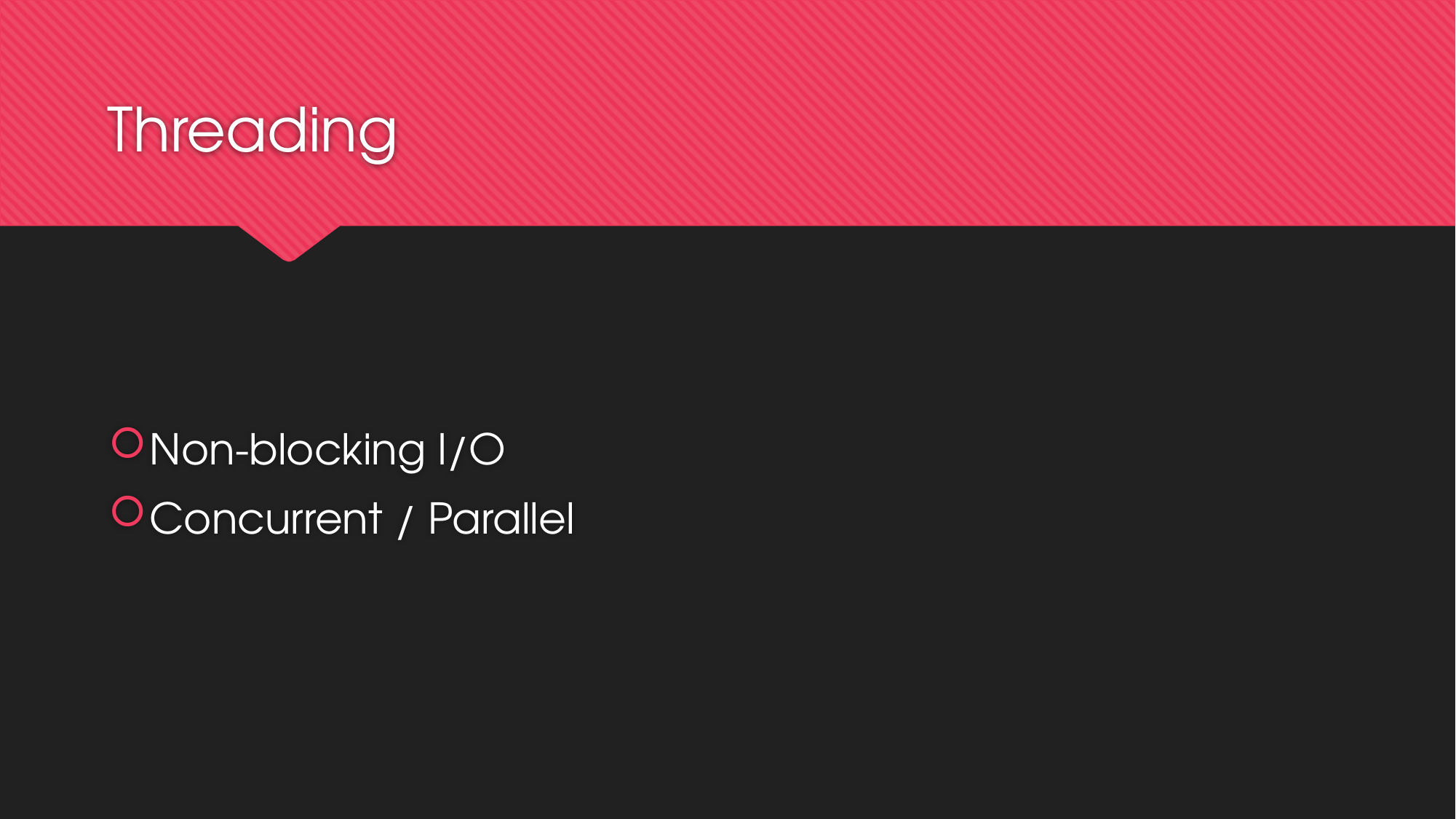

# Threading
Non-blocking I/O
Concurrent / Parallel